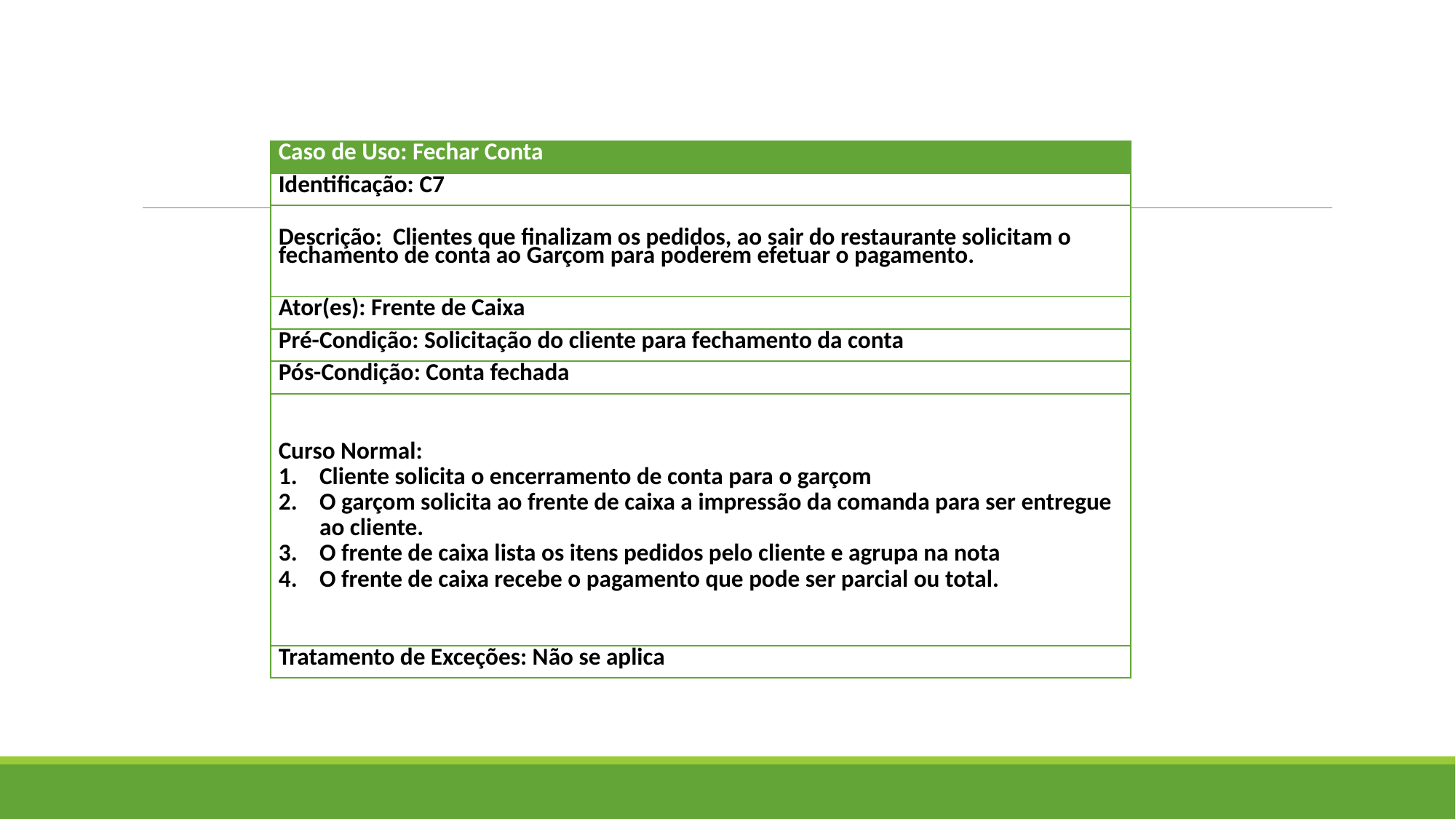

| Caso de Uso: Fechar Conta |
| --- |
| Identificação: C7 |
| Descrição: Clientes que finalizam os pedidos, ao sair do restaurante solicitam o fechamento de conta ao Garçom para poderem efetuar o pagamento. |
| Ator(es): Frente de Caixa |
| Pré-Condição: Solicitação do cliente para fechamento da conta |
| Pós-Condição: Conta fechada |
| Curso Normal: Cliente solicita o encerramento de conta para o garçom O garçom solicita ao frente de caixa a impressão da comanda para ser entregue ao cliente. O frente de caixa lista os itens pedidos pelo cliente e agrupa na nota O frente de caixa recebe o pagamento que pode ser parcial ou total. |
| Tratamento de Exceções: Não se aplica |